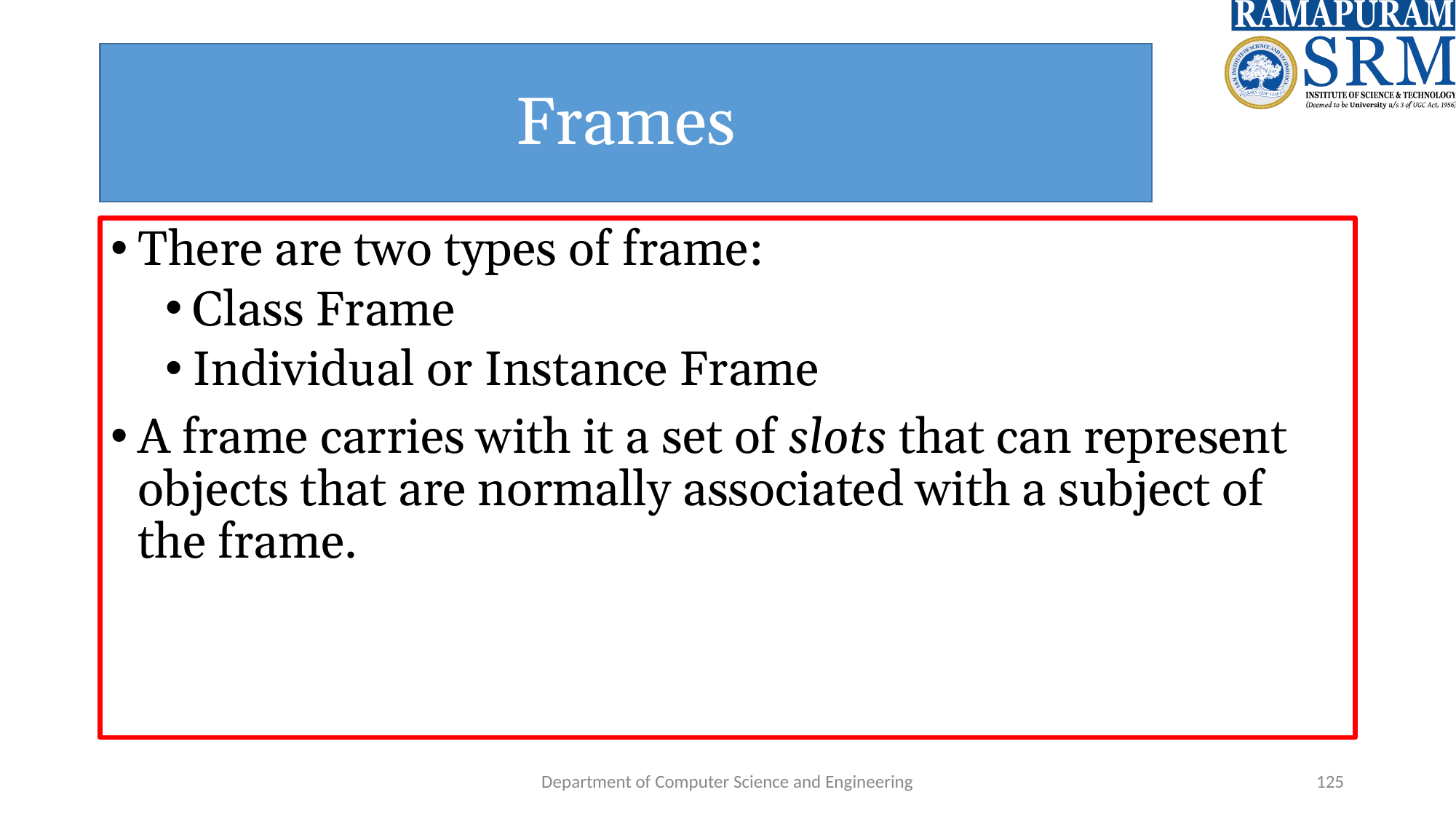

# Frames
There are two types of frame:
Class Frame
Individual or Instance Frame
A frame carries with it a set of slots that can represent objects that are normally associated with a subject of the frame.
Department of Computer Science and Engineering
125